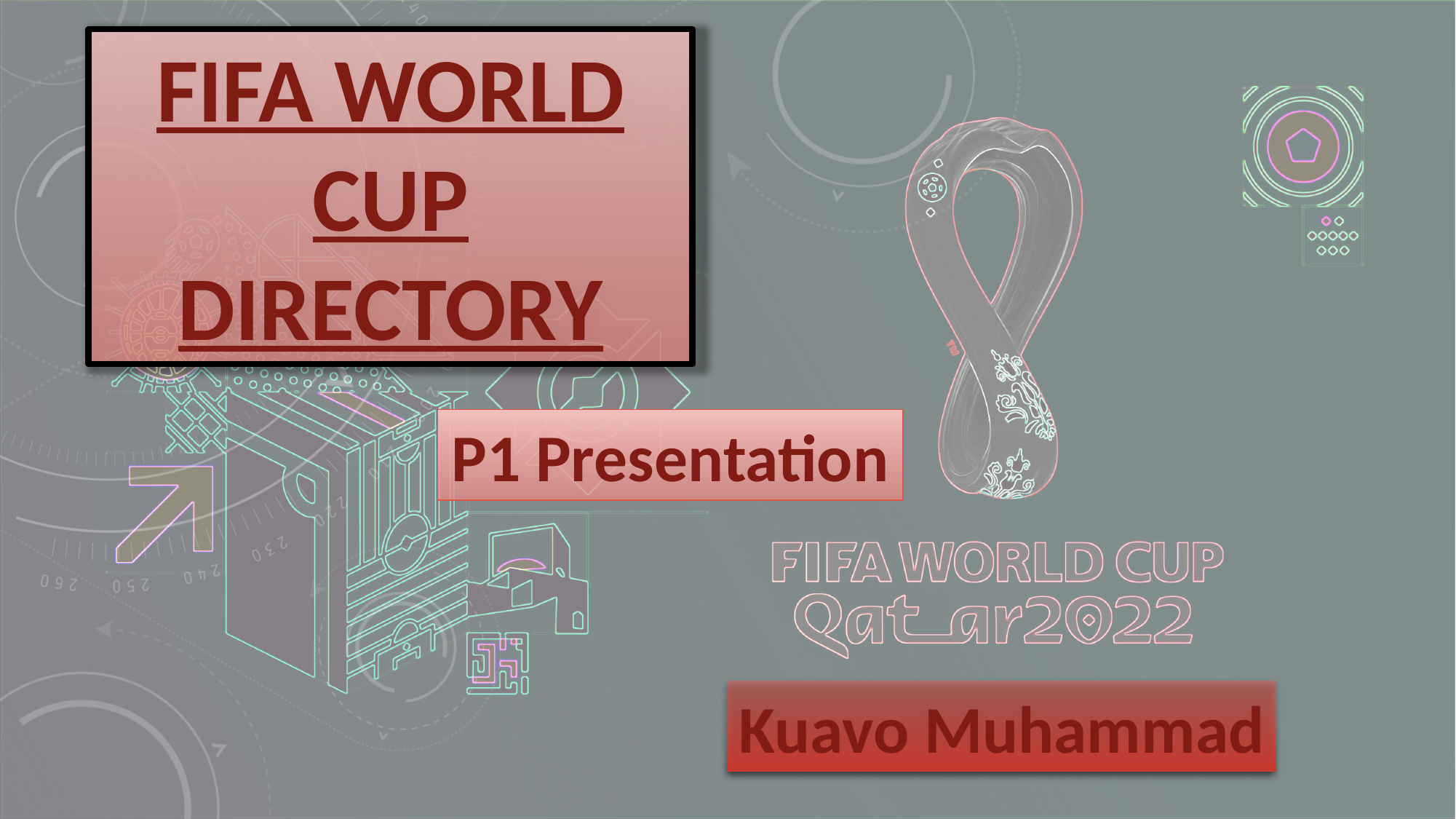

# FIFA World cup directory
P1 Presentation
Kuavo Muhammad